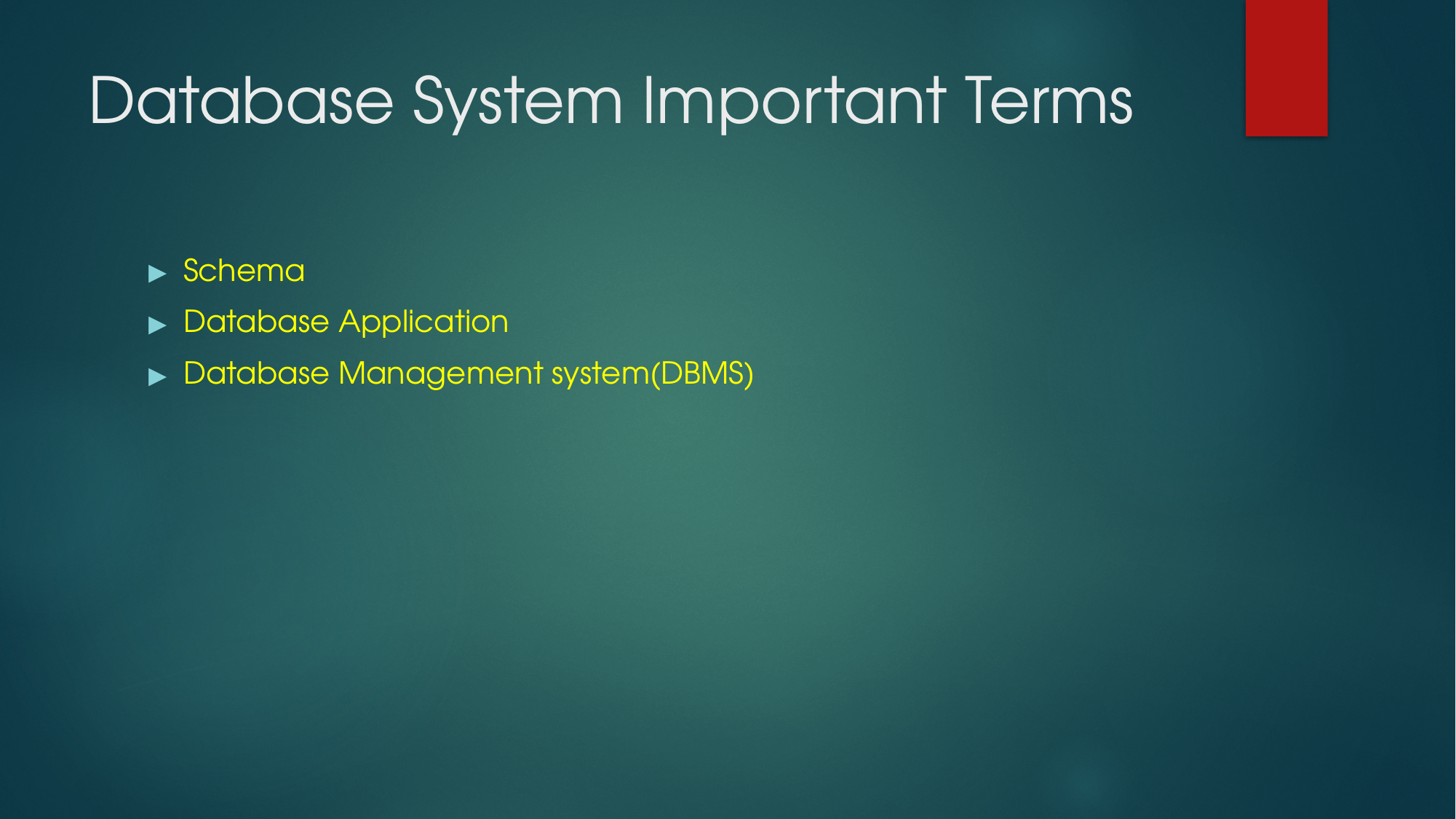

# Database System Important Terms
Schema
Database Application
Database Management system(DBMS)